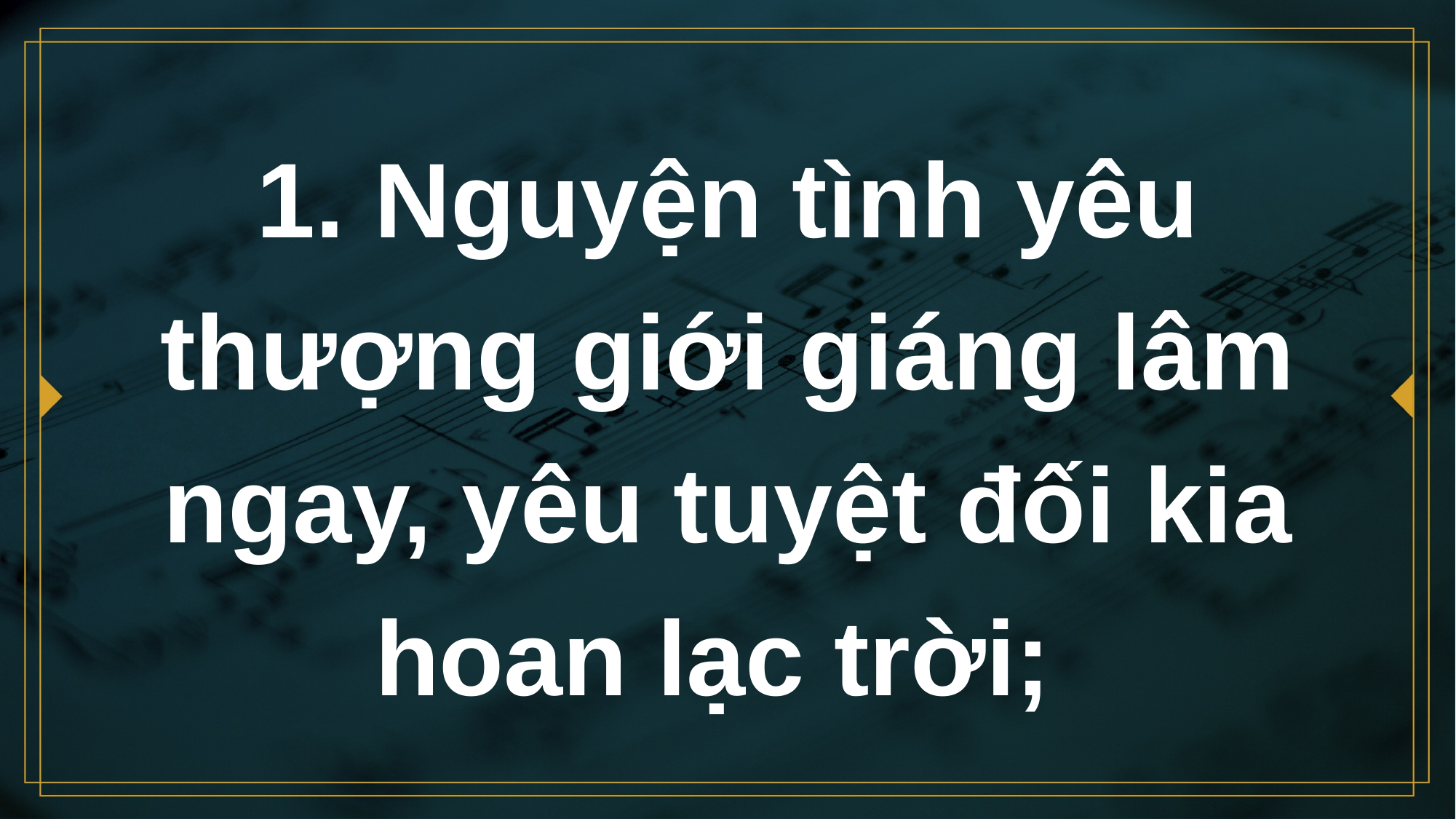

# 1. Nguyện tình yêu thượng giới giáng lâm ngay, yêu tuyệt đối kia hoan lạc trời;